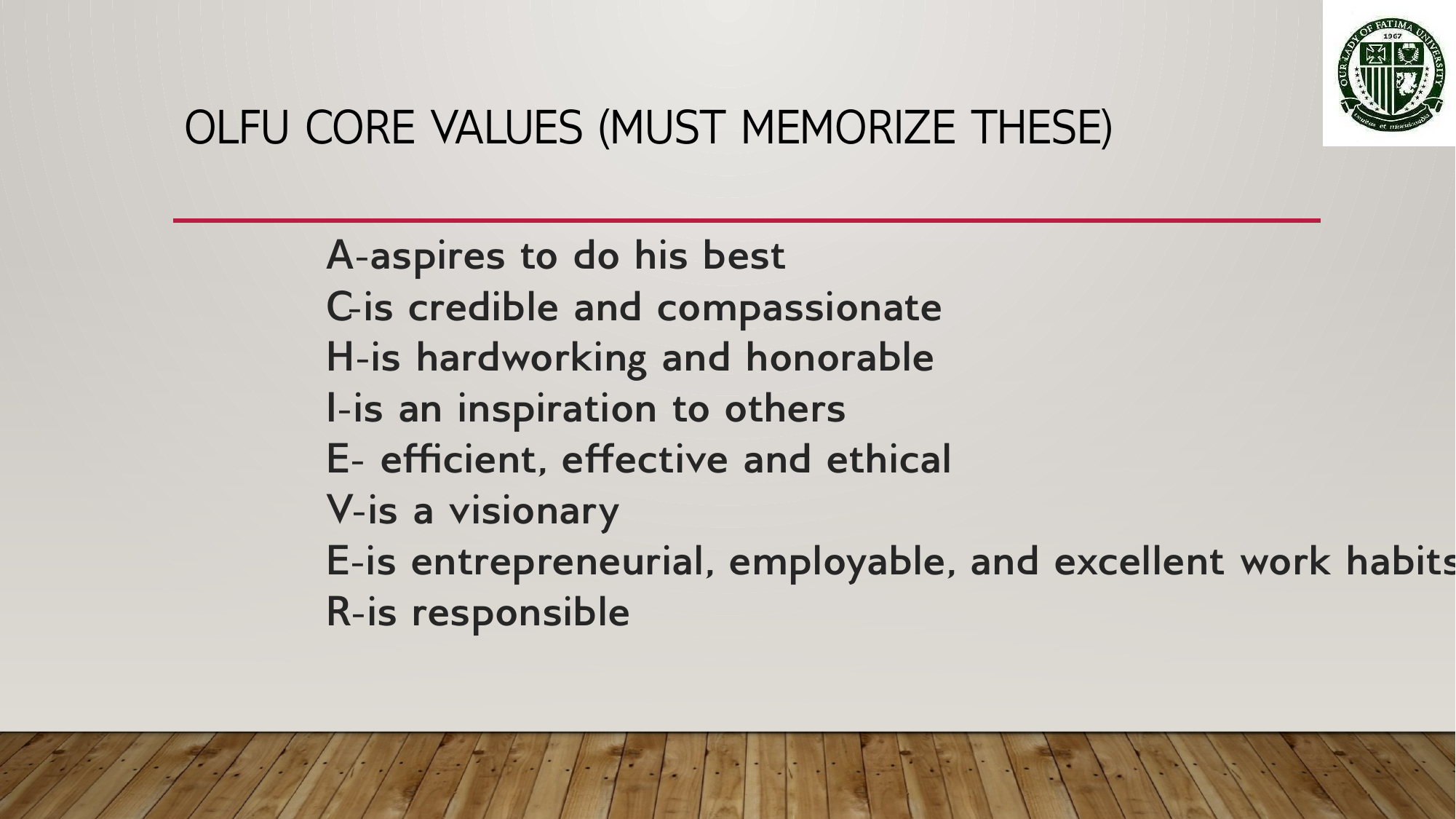

# OLFU CORE VALUES (must memorize these)
A-aspires to do his best
C-is credible and compassionate
H-is hardworking and honorable
I-is an inspiration to others
E- efficient, effective and ethical
V-is a visionary
E-is entrepreneurial, employable, and excellent work habits
R-is responsible